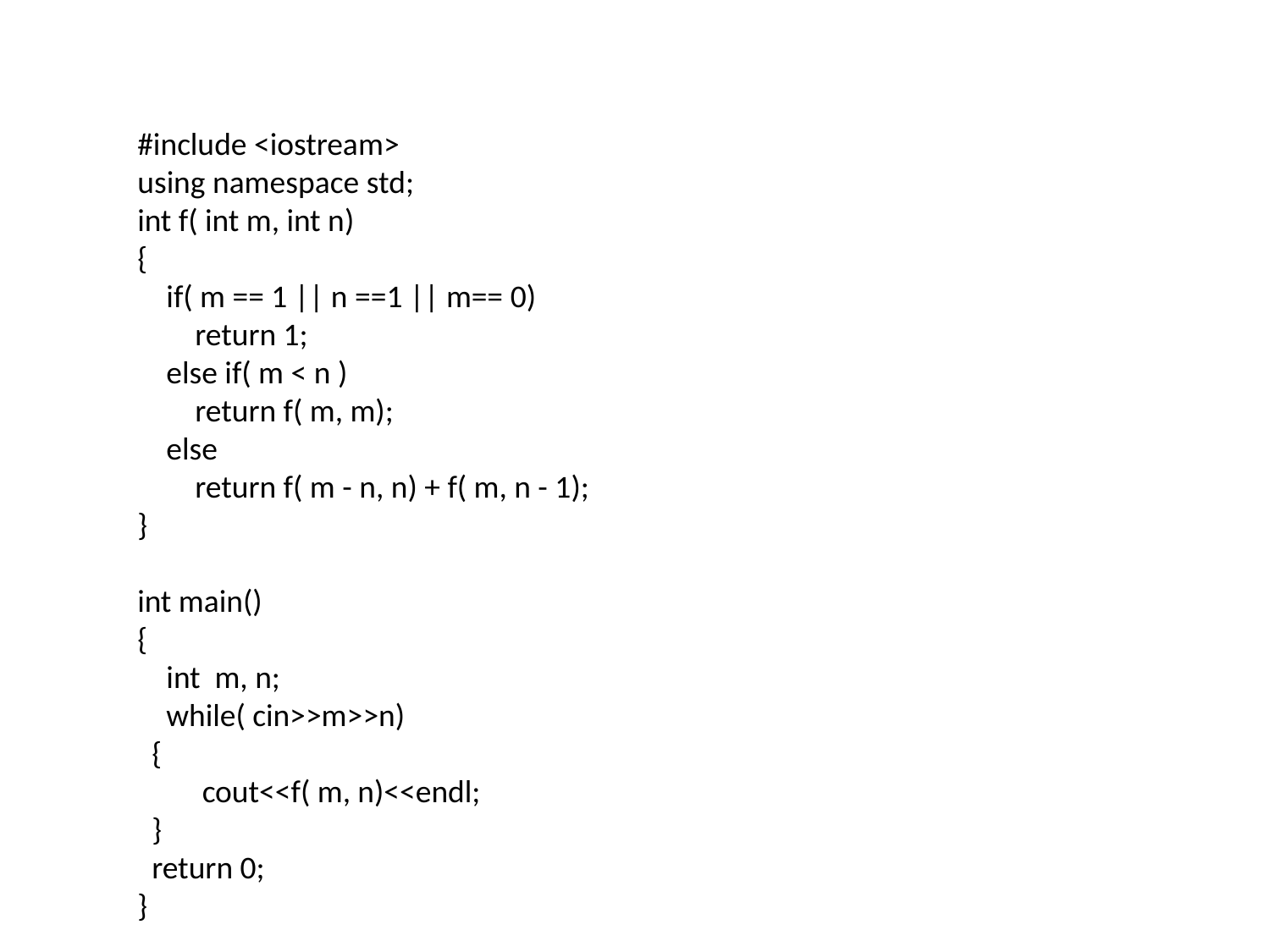

#
#include <iostream>
using namespace std;
int f( int m, int n)
{
    if( m == 1 || n ==1 || m== 0)
        return 1;
    else if( m < n )
        return f( m, m);
    else
        return f( m - n, n) + f( m, n - 1);
}

int main()
{
    int  m, n;
    while( cin>>m>>n)
  {
         cout<<f( m, n)<<endl;
  }
  return 0;
}